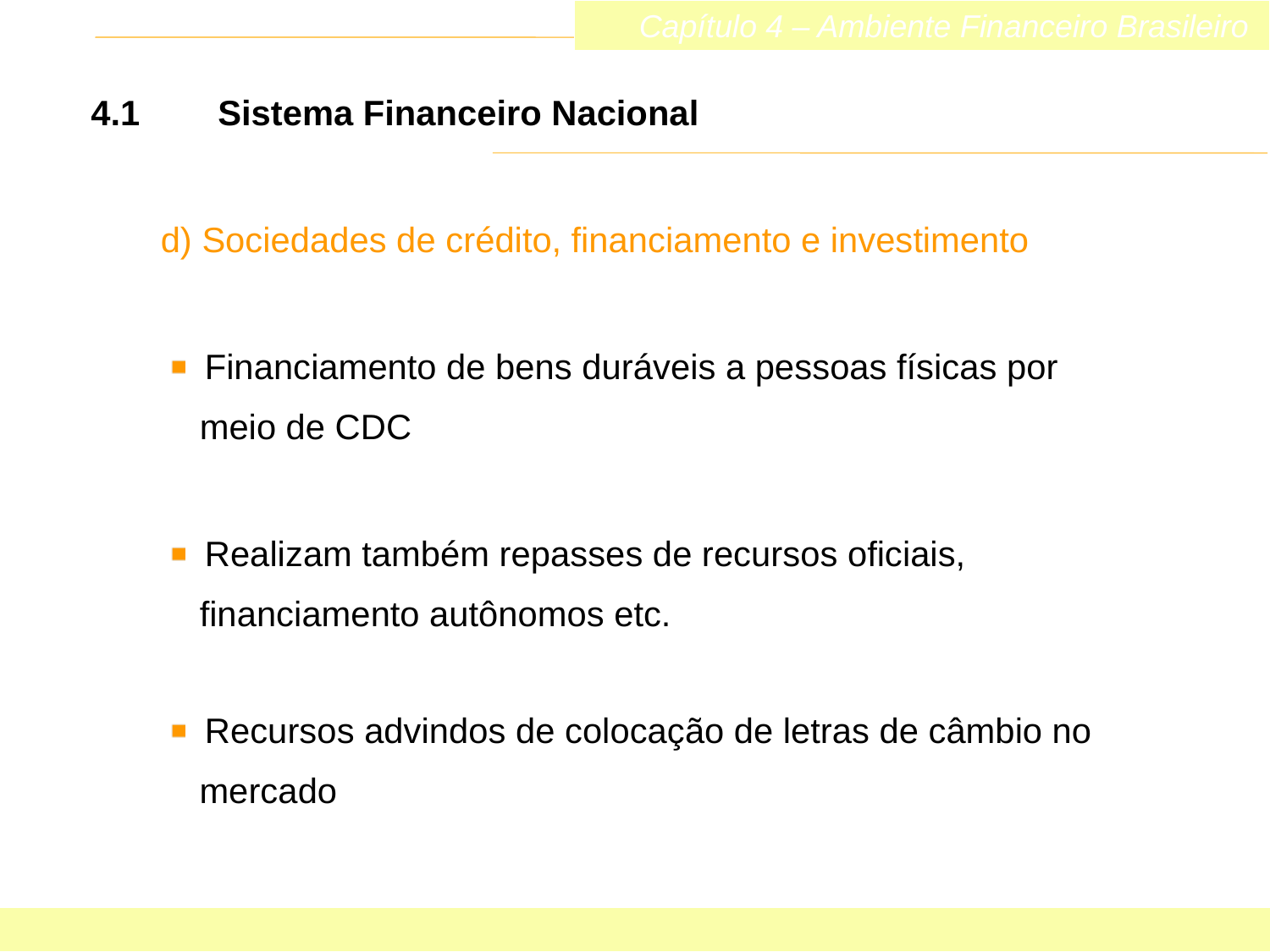

Capítulo 4 – Ambiente Financeiro Brasileiro

Finanças Corporativas e Valor – ASSAF NETO
4.1	Sistema Financeiro Nacional

d) Sociedades de crédito, financiamento e investimento
  Financiamento de bens duráveis a pessoas físicas por
    meio de CDC
  Realizam também repasses de recursos oficiais,
    financiamento autônomos etc.
  Recursos advindos de colocação de letras de câmbio no
    mercado